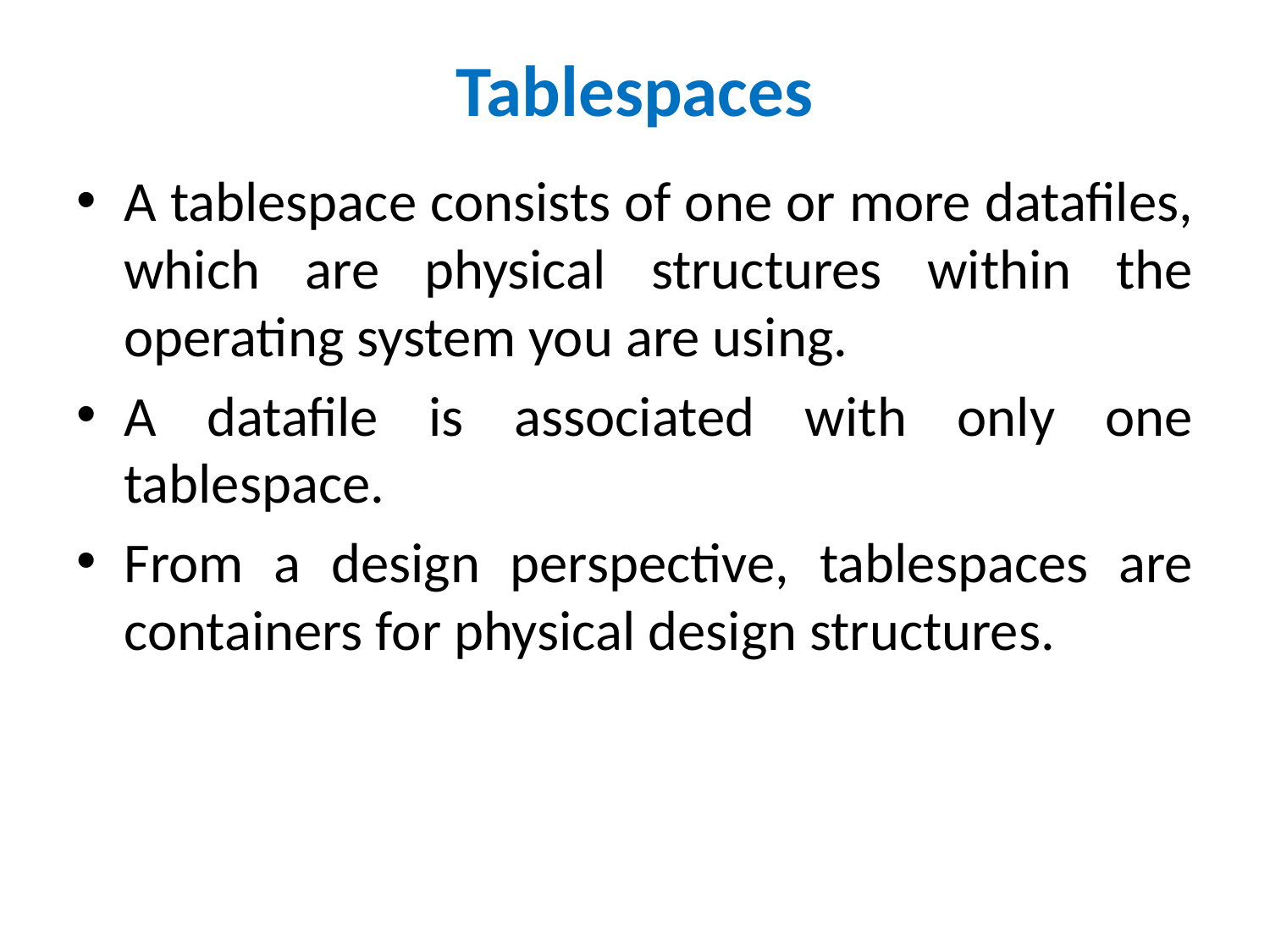

# Tablespaces
A tablespace consists of one or more datafiles, which are physical structures within the operating system you are using.
A datafile is associated with only one tablespace.
From a design perspective, tablespaces are containers for physical design structures.